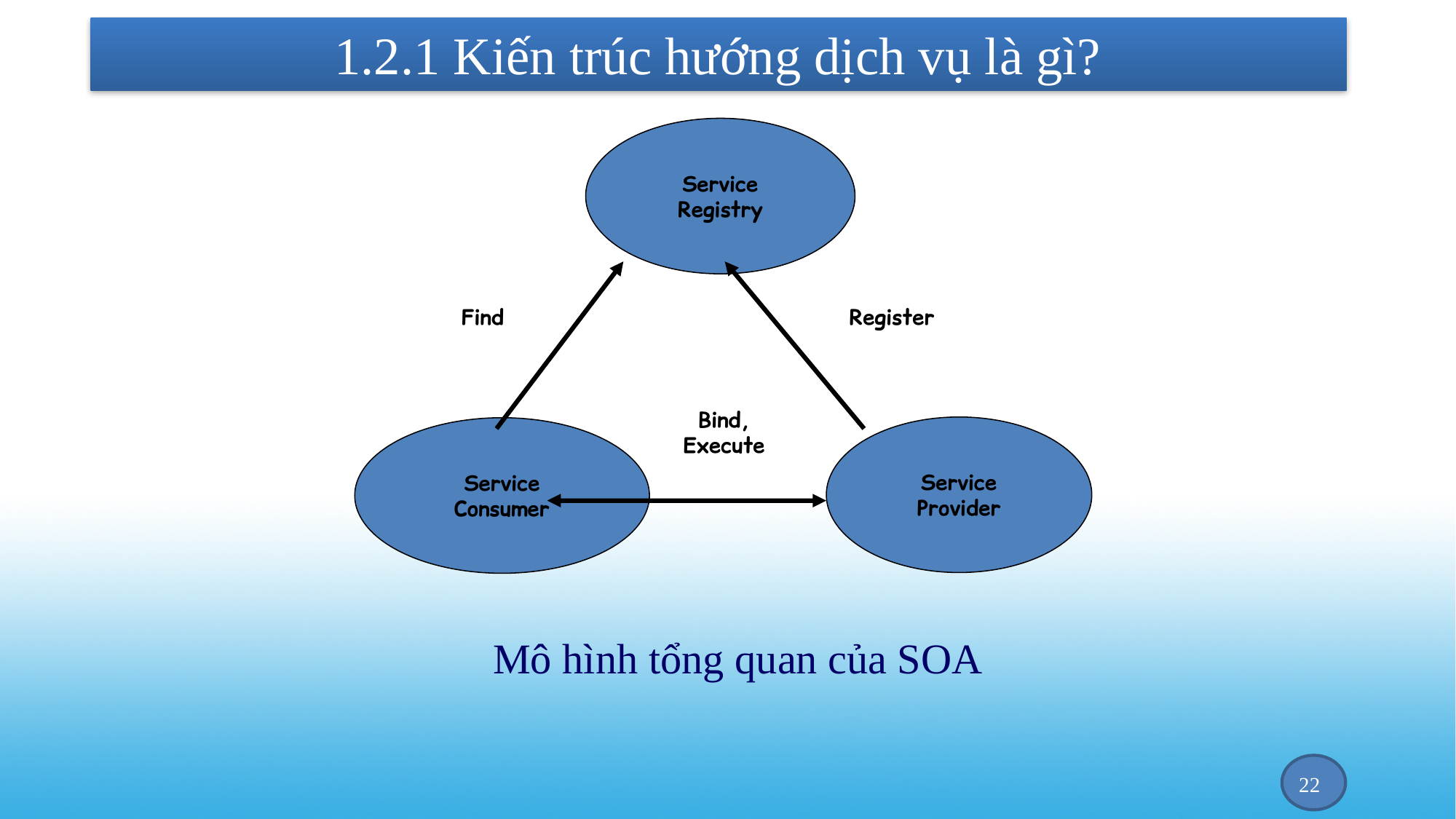

# 1.2.1 Kiến trúc hướng dịch vụ là gì?
Service
Registry

Find
Register
Bind,
Execute
Service
Provider
Service
Consumer

Mô hình tổng quan của SOA

22